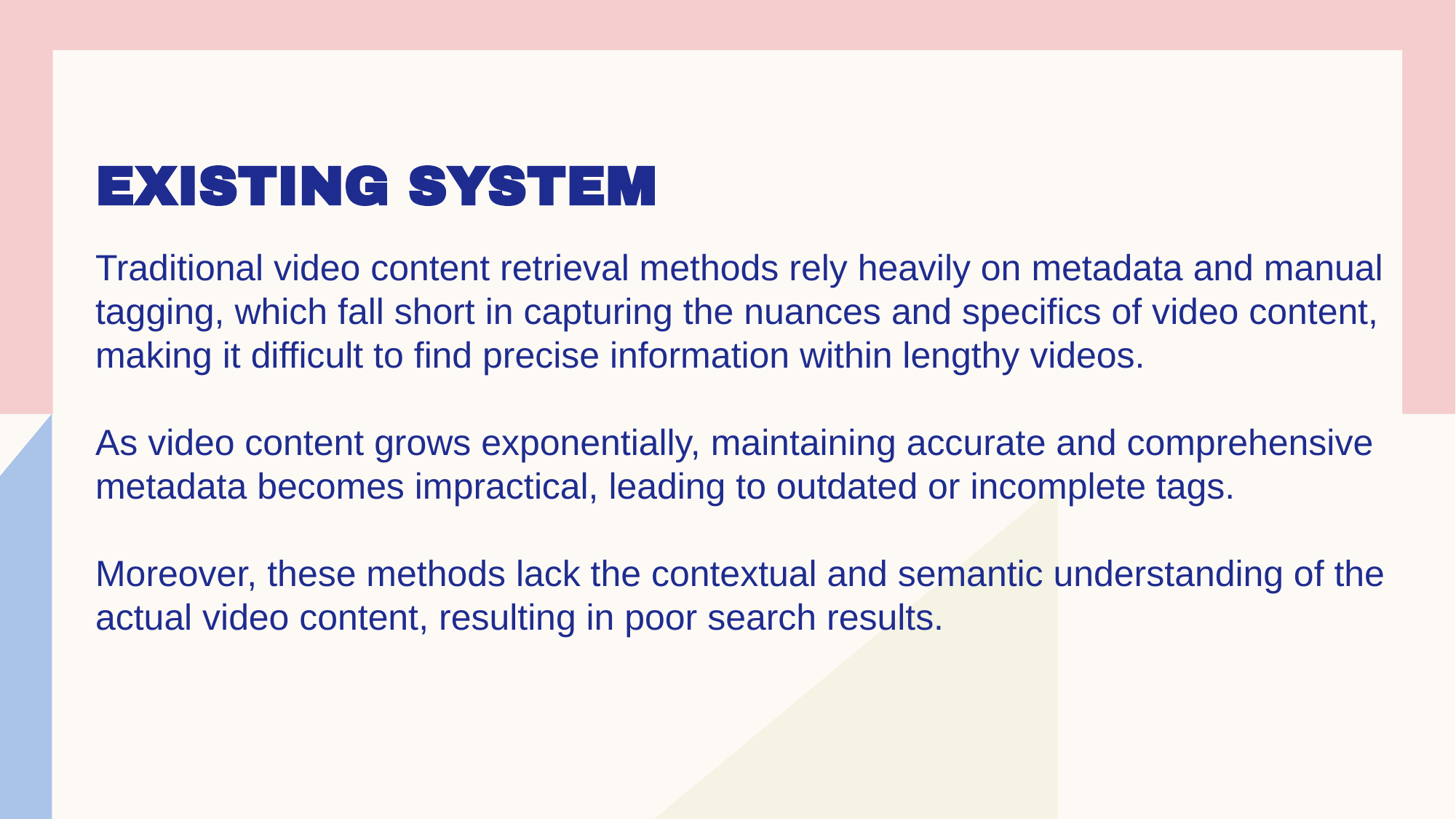

# Existing system
Traditional video content retrieval methods rely heavily on metadata and manual tagging, which fall short in capturing the nuances and specifics of video content, making it difficult to find precise information within lengthy videos.

As video content grows exponentially, maintaining accurate and comprehensive metadata becomes impractical, leading to outdated or incomplete tags.

Moreover, these methods lack the contextual and semantic understanding of the actual video content, resulting in poor search results.